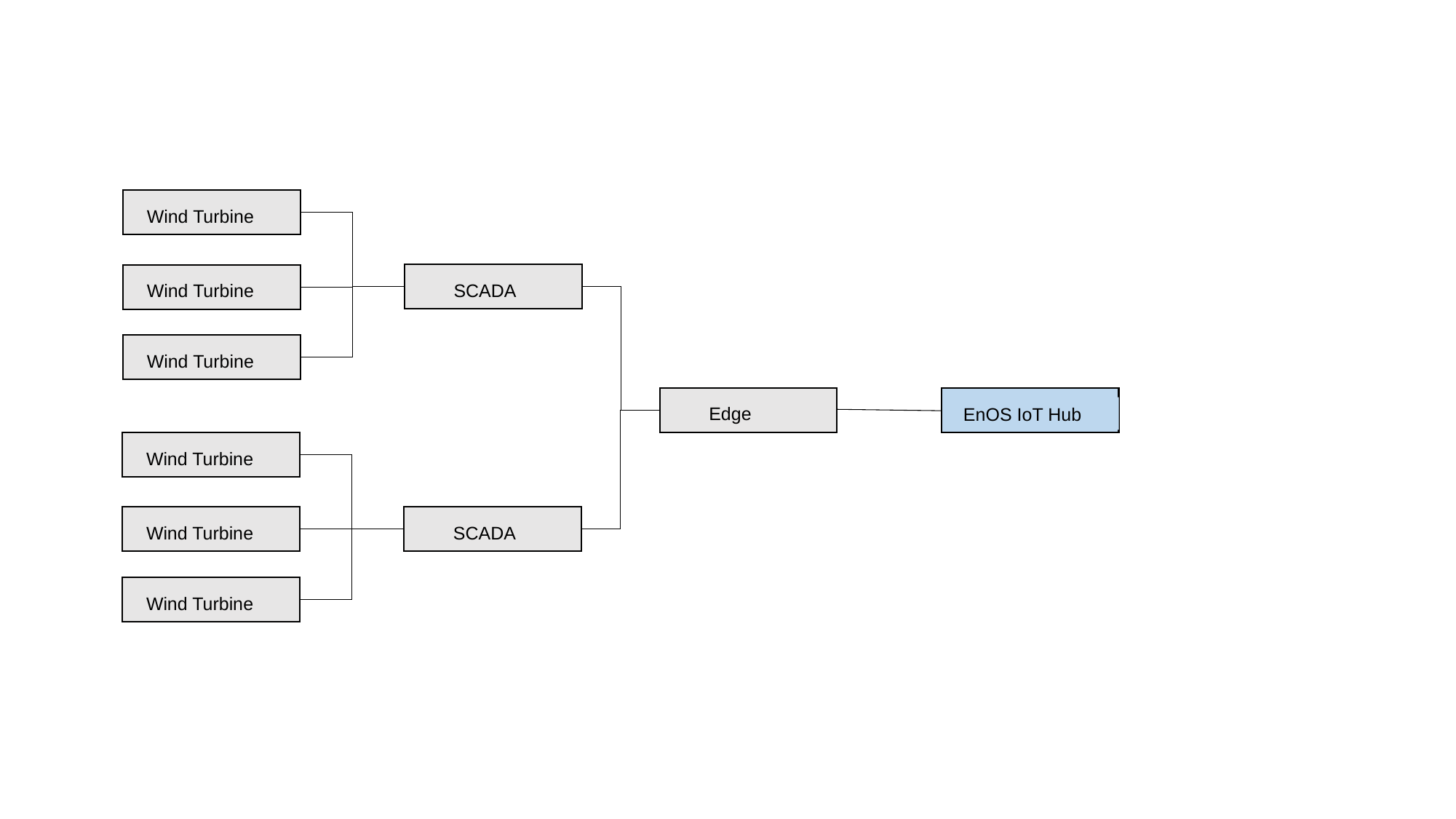

Wind Turbine

SCADA

Wind Turbine

Wind Turbine

Edge

EnOS IoT Hub

Wind Turbine

SCADA

Wind Turbine

Wind Turbine